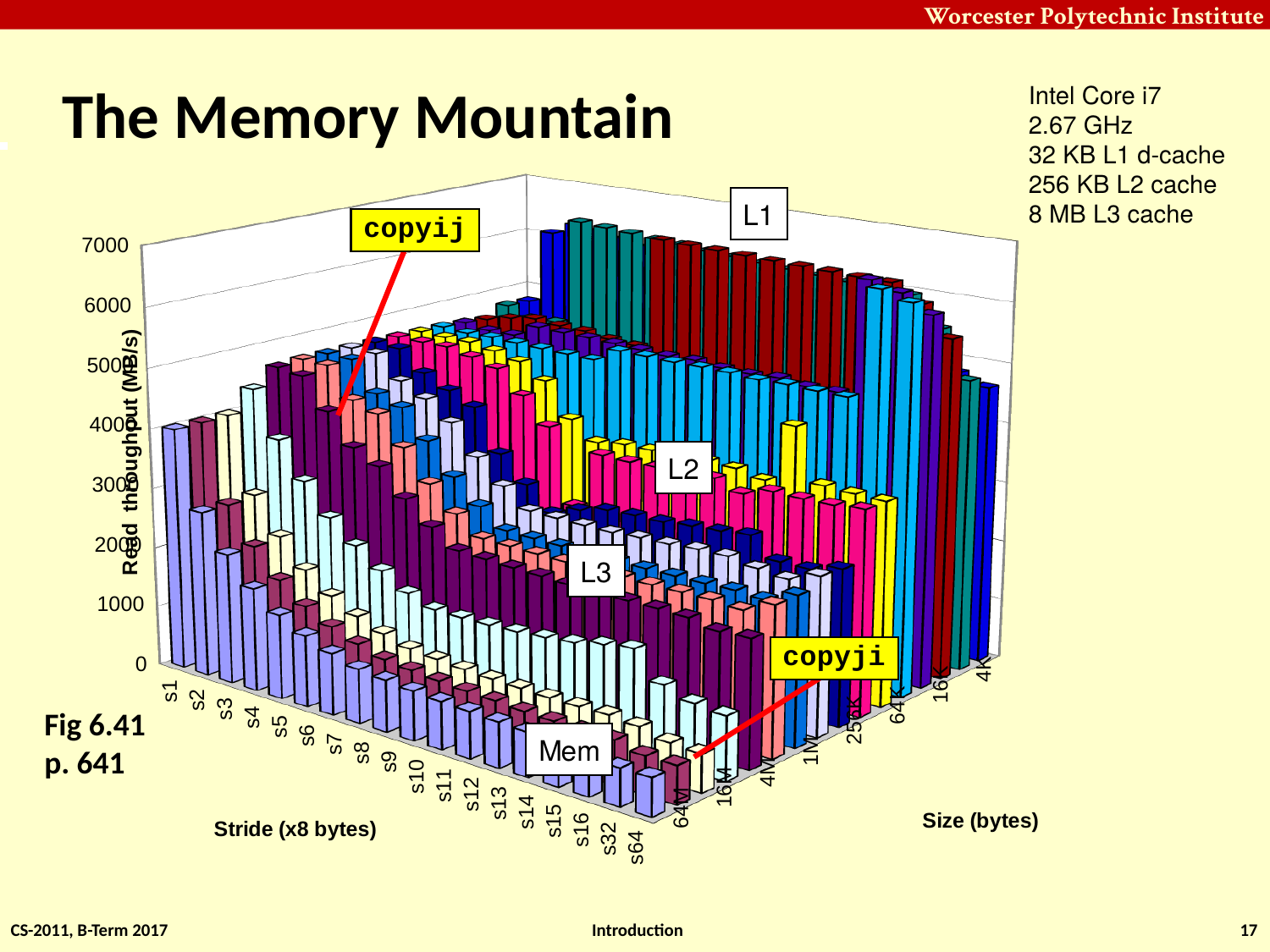

# The Memory Mountain
Intel Core i7
2.67 GHz
32 KB L1 d-cache
256 KB L2 cache
8 MB L3 cache

[unsupported chart]

Fig 6.41
p. 641
CS-2011, B-Term 2017
Introduction
17